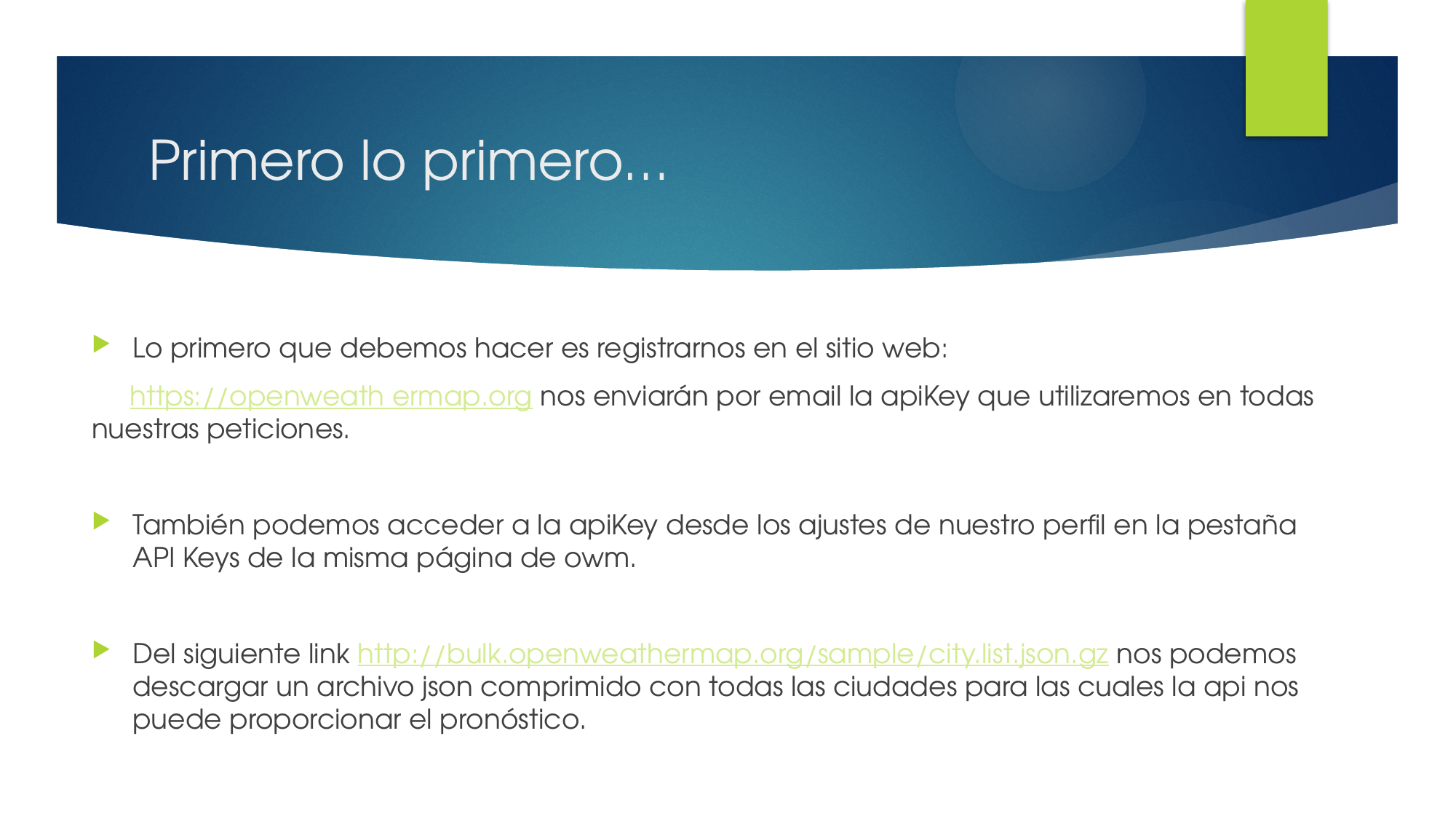

# Primero lo primero…
Lo primero que debemos hacer es registrarnos en el sitio web:
     https://openweath ermap.org nos enviarán por email la apiKey que utilizaremos en todas nuestras peticiones.

También podemos acceder a la apiKey desde los ajustes de nuestro perfil en la pestaña API Keys de la misma página de owm.

Del siguiente link http://bulk.openweathermap.org/sample/city.list.json.gz nos podemos descargar un archivo json comprimido con todas las ciudades para las cuales la api nos puede proporcionar el pronóstico.